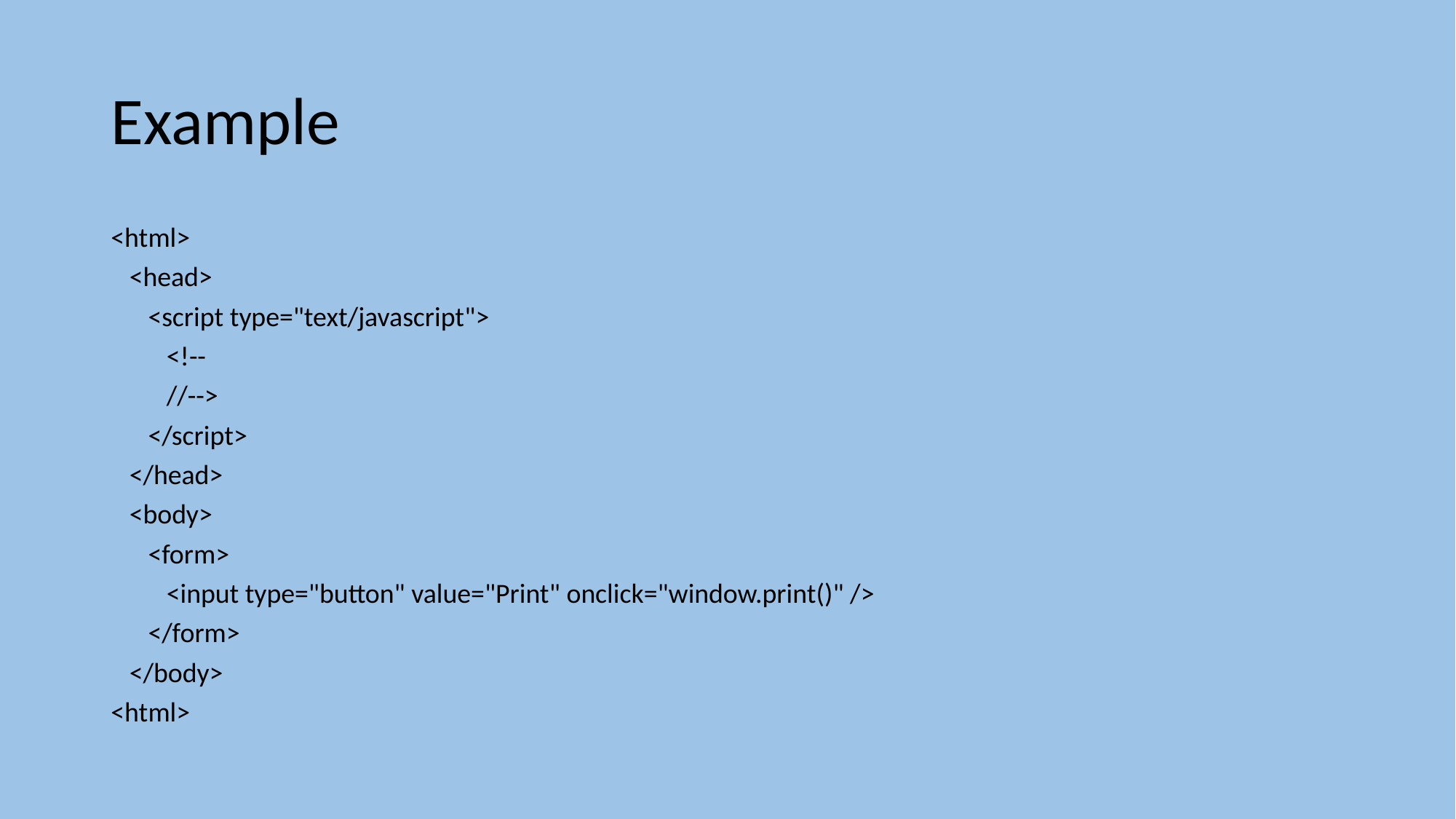

# Example
<html>
   <head>
      <script type="text/javascript">
         <!--
         //-->
      </script>
   </head>
   <body>
      <form>
         <input type="button" value="Print" onclick="window.print()" />
      </form>
   </body>
<html>